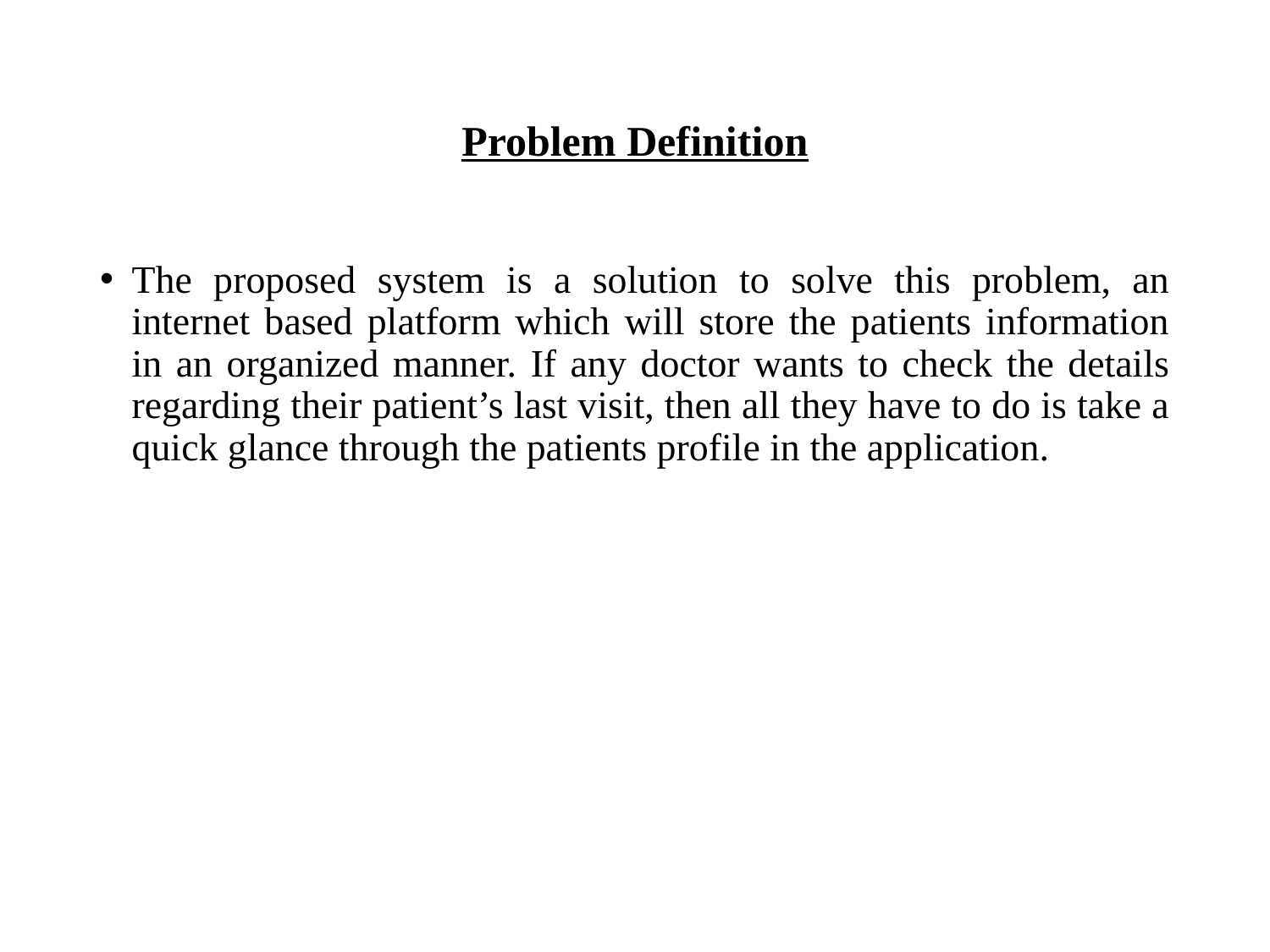

# Problem Definition
The proposed system is a solution to solve this problem, an internet based platform which will store the patients information in an organized manner. If any doctor wants to check the details regarding their patient’s last visit, then all they have to do is take a quick glance through the patients profile in the application.